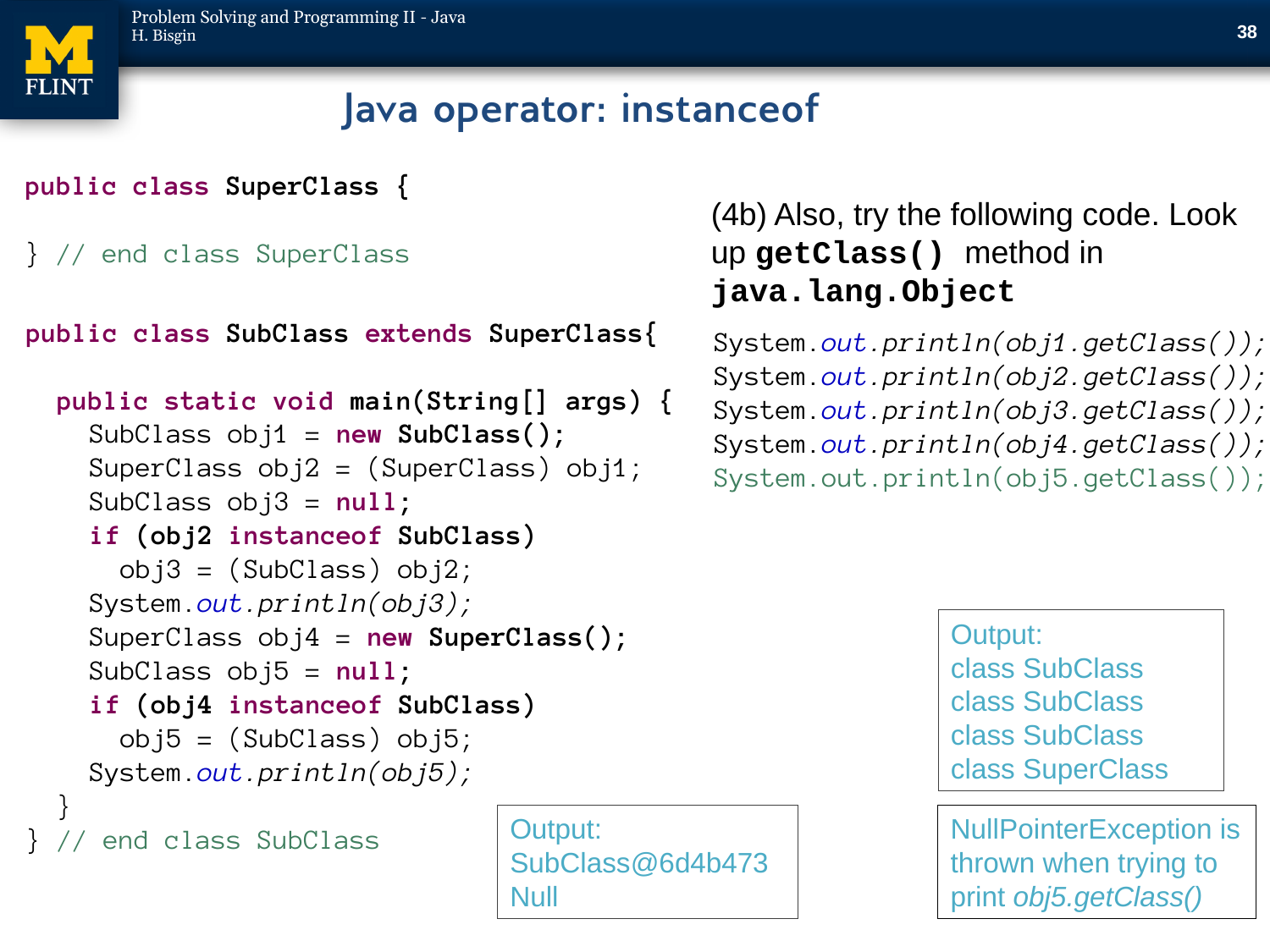

38
# Java operator: instanceof
public class SuperClass {

} // end class SuperClass
(4b) Also, try the following code. Look up getClass() method in java.lang.Object
public class SubClass extends SuperClass{

  public static void main(String[] args) {
SubClass obj1 = new SubClass();
SuperClass obj2 = (SuperClass) obj1;
SubClass obj3 = null;
if (obj2 instanceof SubClass)
  obj3 = (SubClass) obj2;
System.out.println(obj3);
SuperClass obj4 = new SuperClass();
SubClass obj5 = null;
if (obj4 instanceof SubClass)
  obj5 = (SubClass) obj5;
System.out.println(obj5);
  }
} // end class SubClass
System.out.println(obj1.getClass());
System.out.println(obj2.getClass());
System.out.println(obj3.getClass());
System.out.println(obj4.getClass());
System.out.println(obj5.getClass());
Output:
class SubClass
class SubClass
class SubClass
class SuperClass
NullPointerException is thrown when trying to print obj5.getClass()
Output:
SubClass@6d4b473
Null